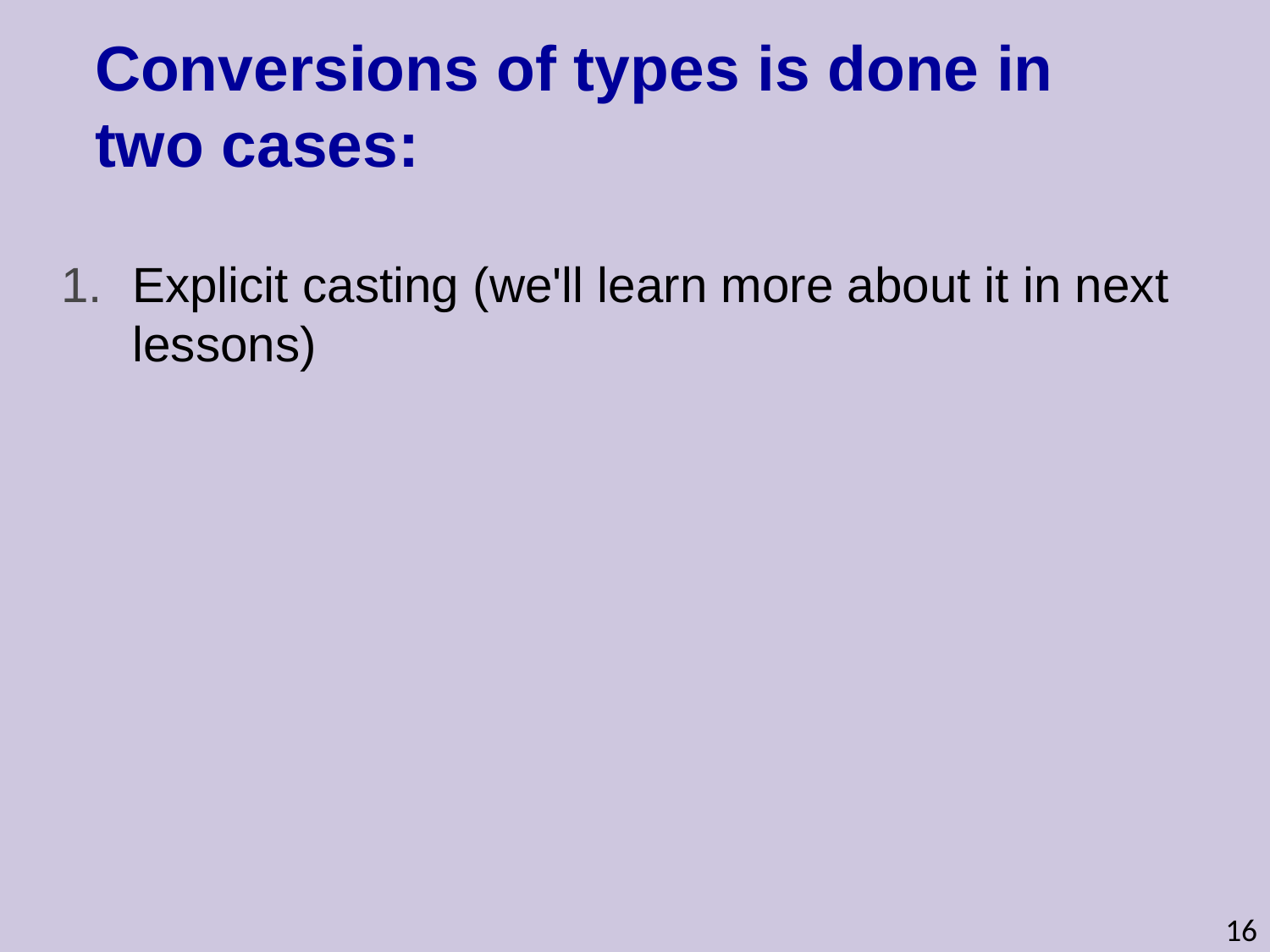

Conversions of types is done in two cases:

Explicit casting (we'll learn more about it in next lessons)
16